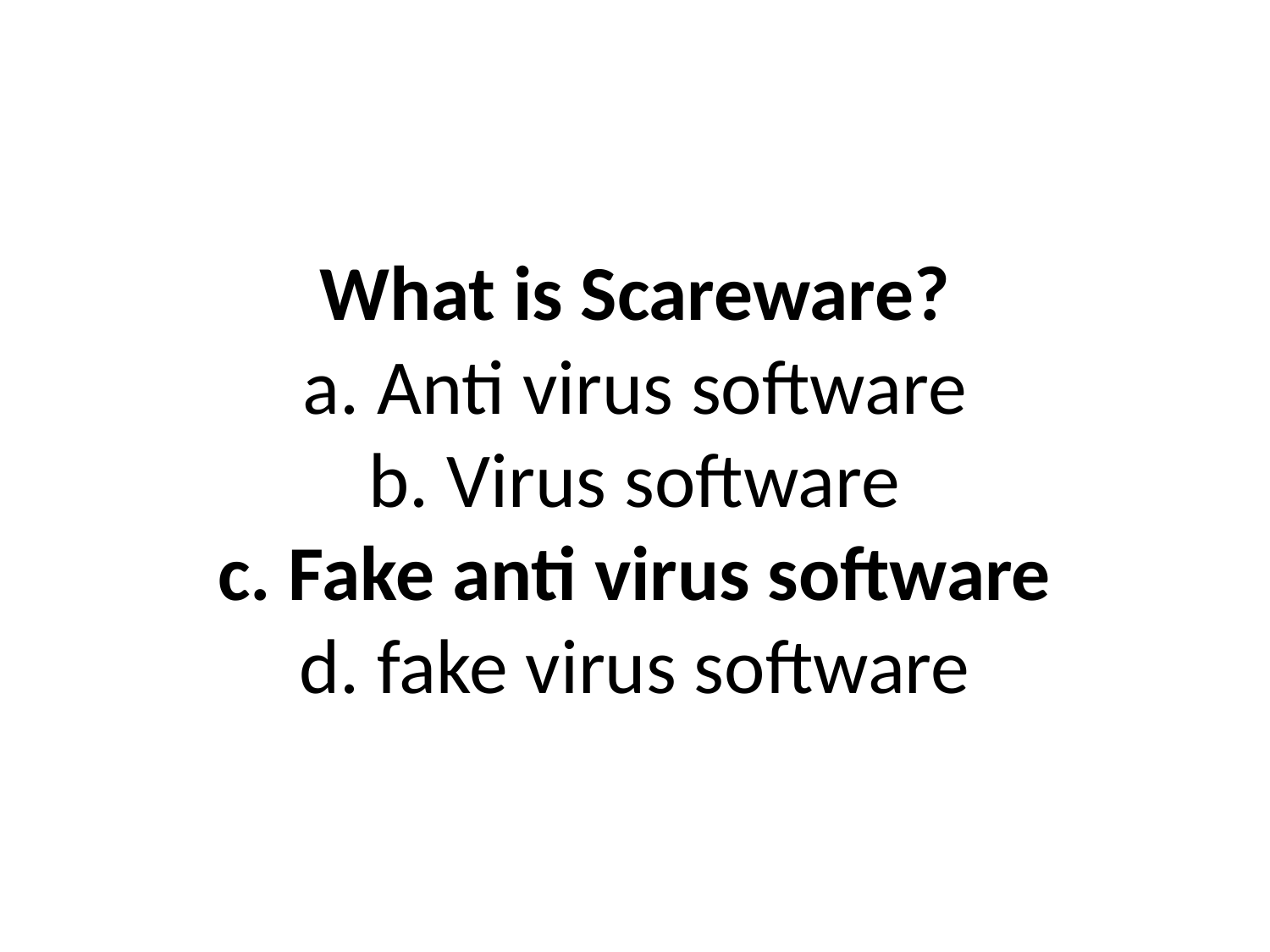

# What is Scareware? a. Anti virus software b. Virus software c. Fake anti virus software d. fake virus software